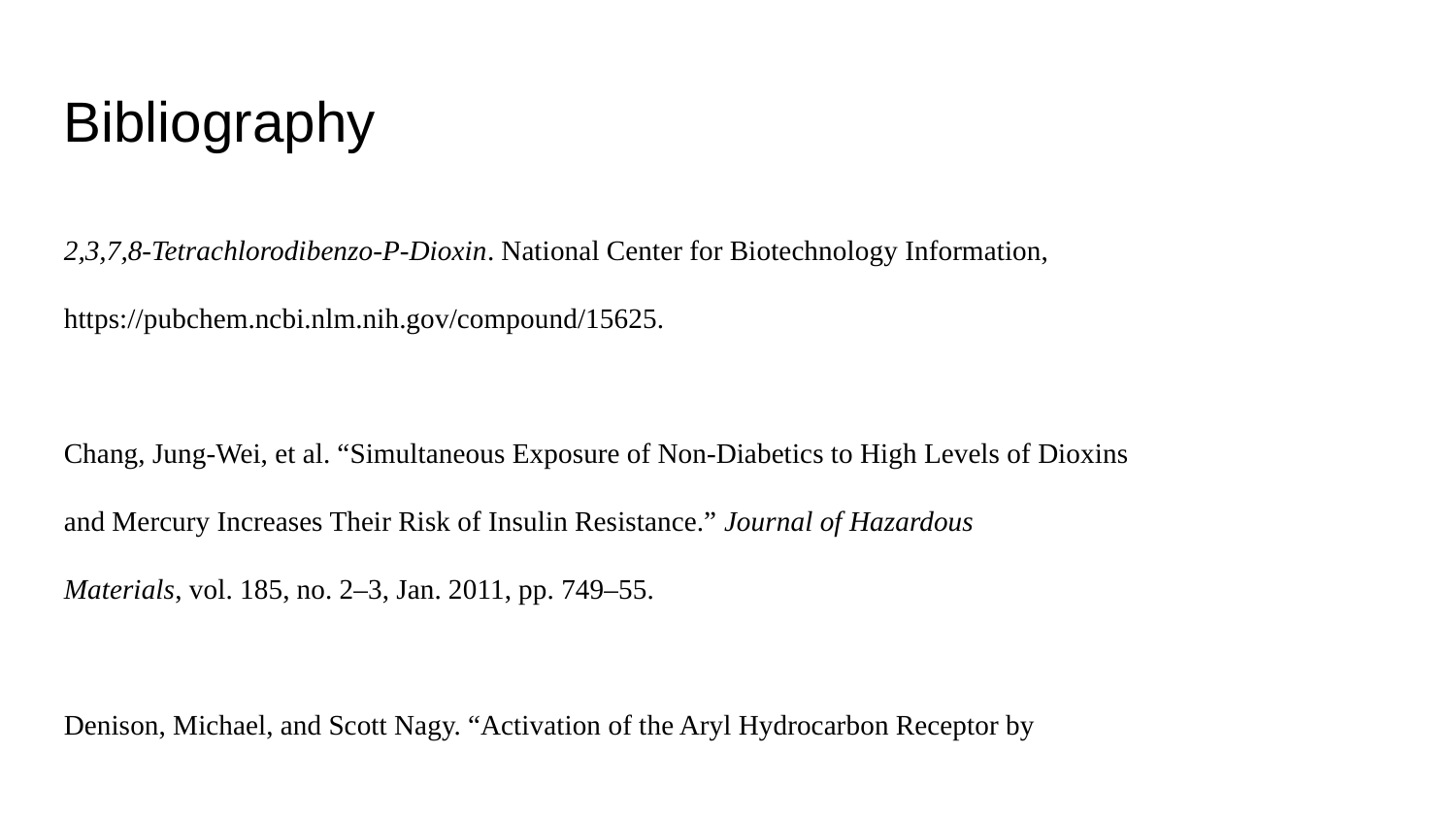

Bibliography
2,3,7,8-Tetrachlorodibenzo-P-Dioxin. National Center for Biotechnology Information,
https://pubchem.ncbi.nlm.nih.gov/compound/15625.

Chang, Jung-Wei, et al. “Simultaneous Exposure of Non-Diabetics to High Levels of Dioxins
and Mercury Increases Their Risk of Insulin Resistance.” Journal of Hazardous
Materials, vol. 185, no. 2–3, Jan. 2011, pp. 749–55.

Denison, Michael, and Scott Nagy. “Activation of the Aryl Hydrocarbon Receptor by